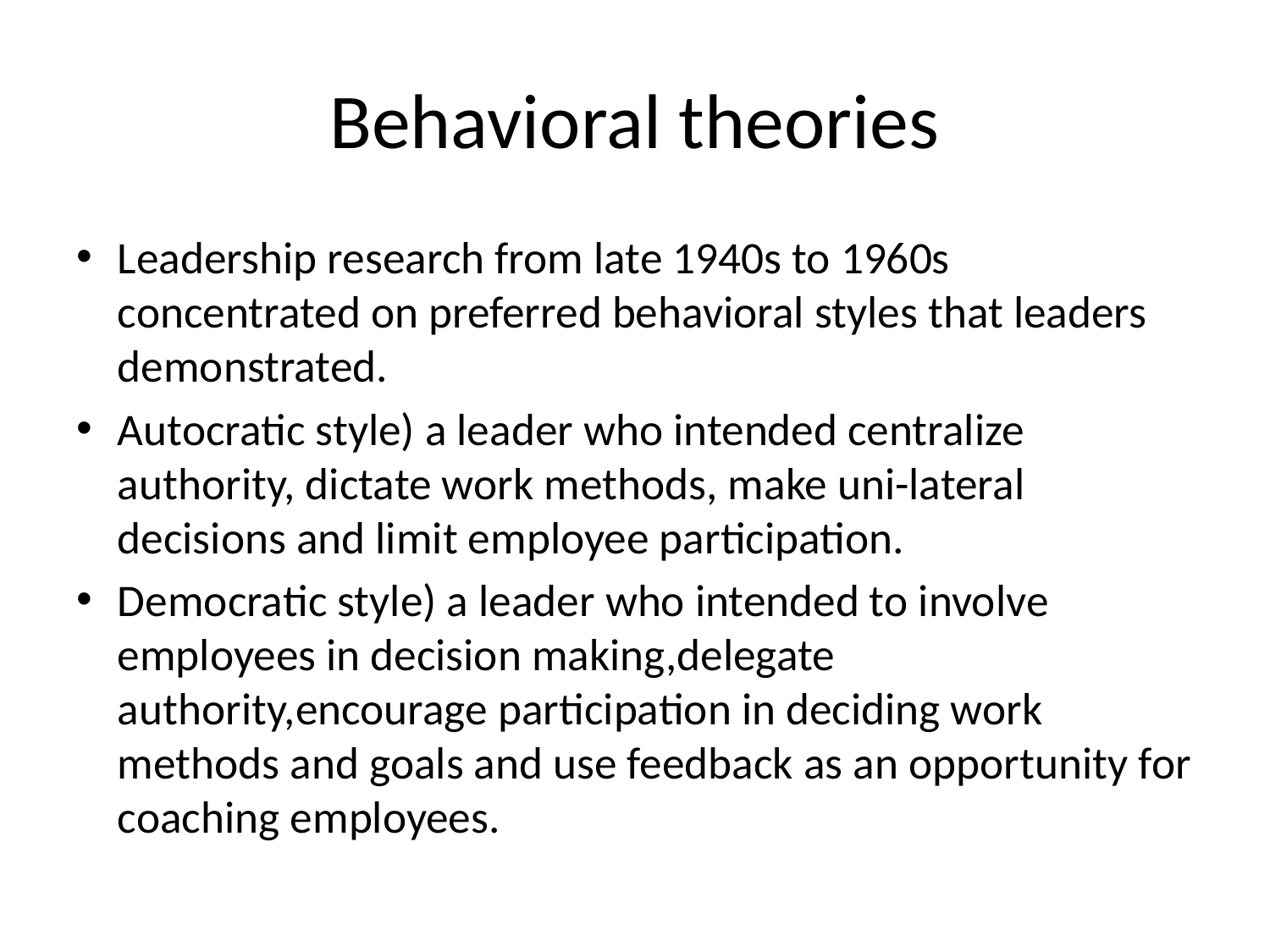

# Behavioral theories
Leadership research from late 1940s to 1960s concentrated on preferred behavioral styles that leaders demonstrated.
Autocratic style) a leader who intended centralize authority, dictate work methods, make uni-lateral decisions and limit employee participation.
Democratic style) a leader who intended to involve employees in decision making,delegate authority,encourage participation in deciding work methods and goals and use feedback as an opportunity for coaching employees.